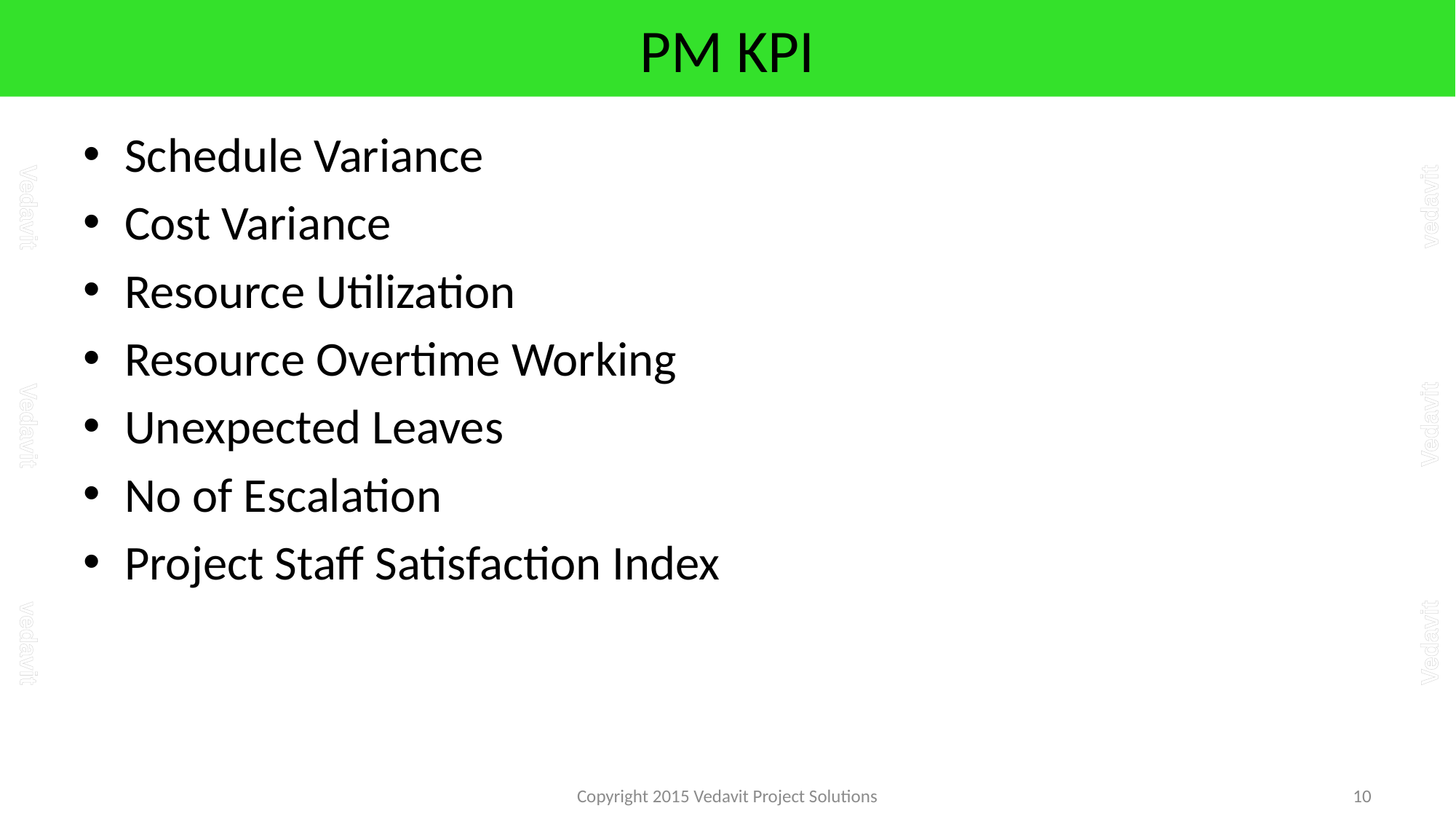

# PM KPI
Schedule Variance
Cost Variance
Resource Utilization
Resource Overtime Working
Unexpected Leaves
No of Escalation
Project Staff Satisfaction Index

Copyright 2015 Vedavit Project Solutions
10